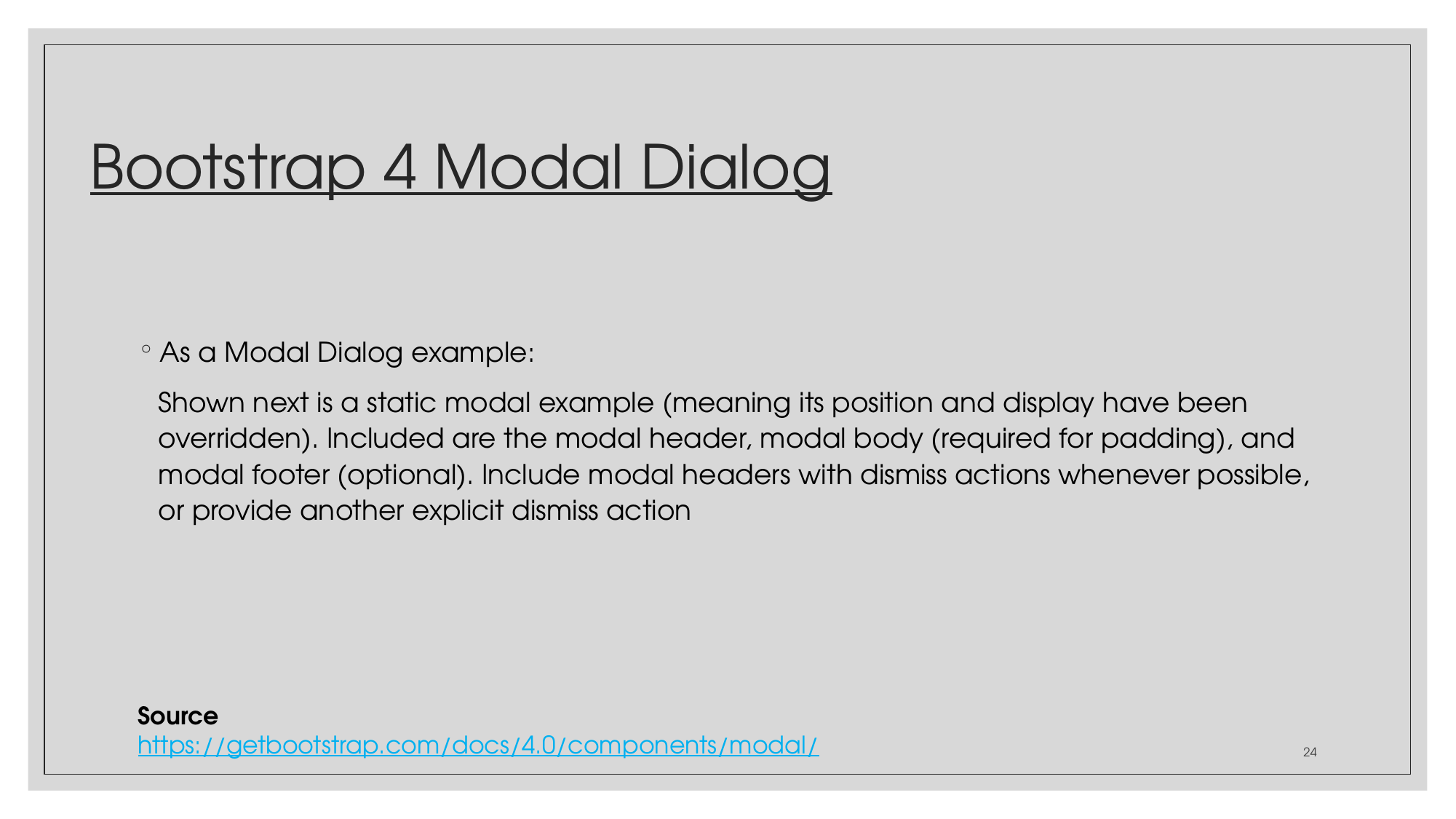

# Bootstrap 4 Modal Dialog
As a Modal Dialog example:
Shown next is a static modal example (meaning its position and display have been overridden). Included are the modal header, modal body (required for padding), and modal footer (optional). Include modal headers with dismiss actions whenever possible, or provide another explicit dismiss action

Source
https://getbootstrap.com/docs/4.0/components/modal/
24